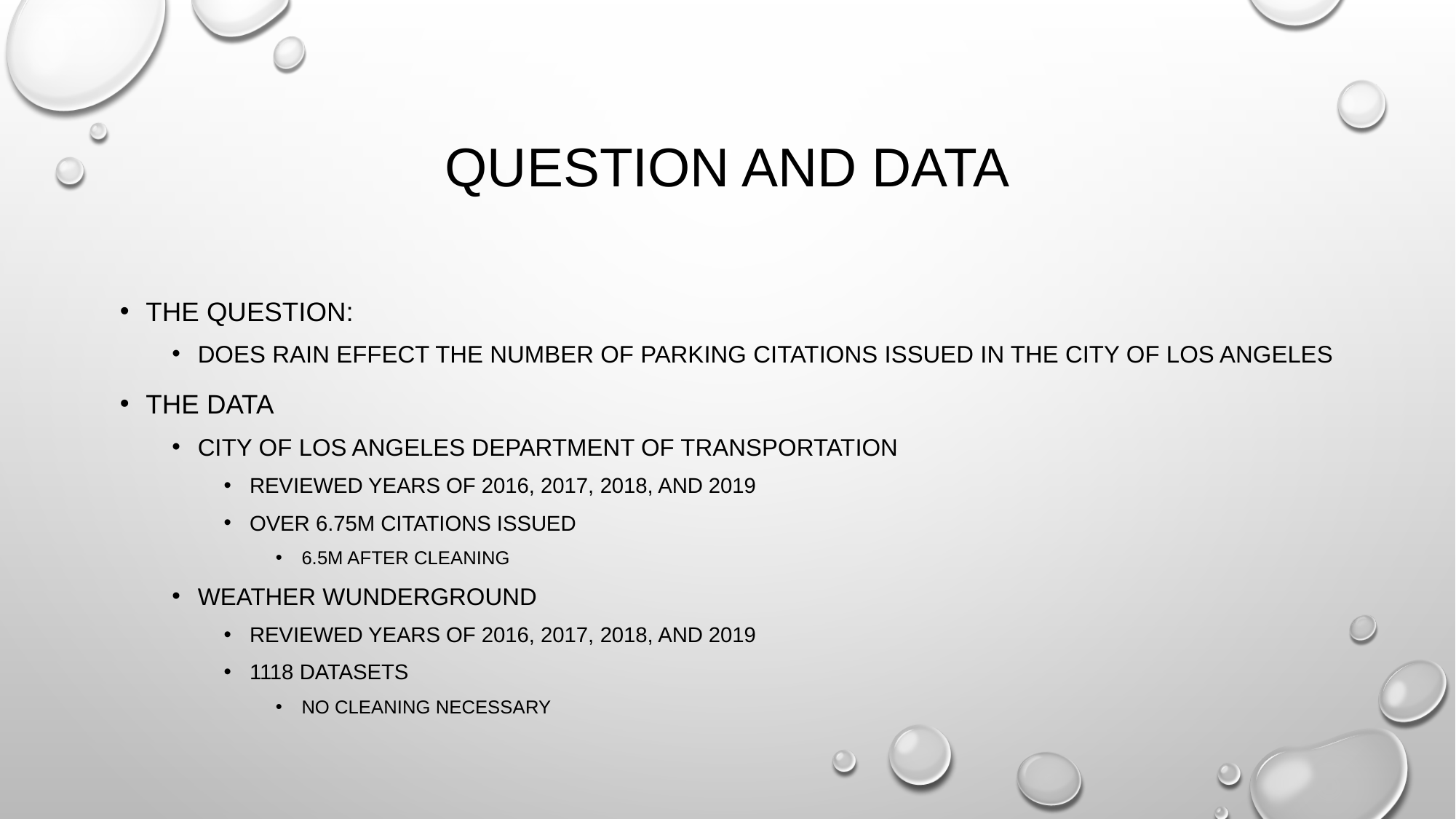

# Question and data
The question:
Does rain effect the number of parking citations issued in the city of los angeles
The data
City of Los Angeles department of transportation
Reviewed years of 2016, 2017, 2018, and 2019
Over 6.75m citations issued
6.5m after cleaning
Weather wunderground
Reviewed years of 2016, 2017, 2018, and 2019
1118 datasets
No cleaning necessary